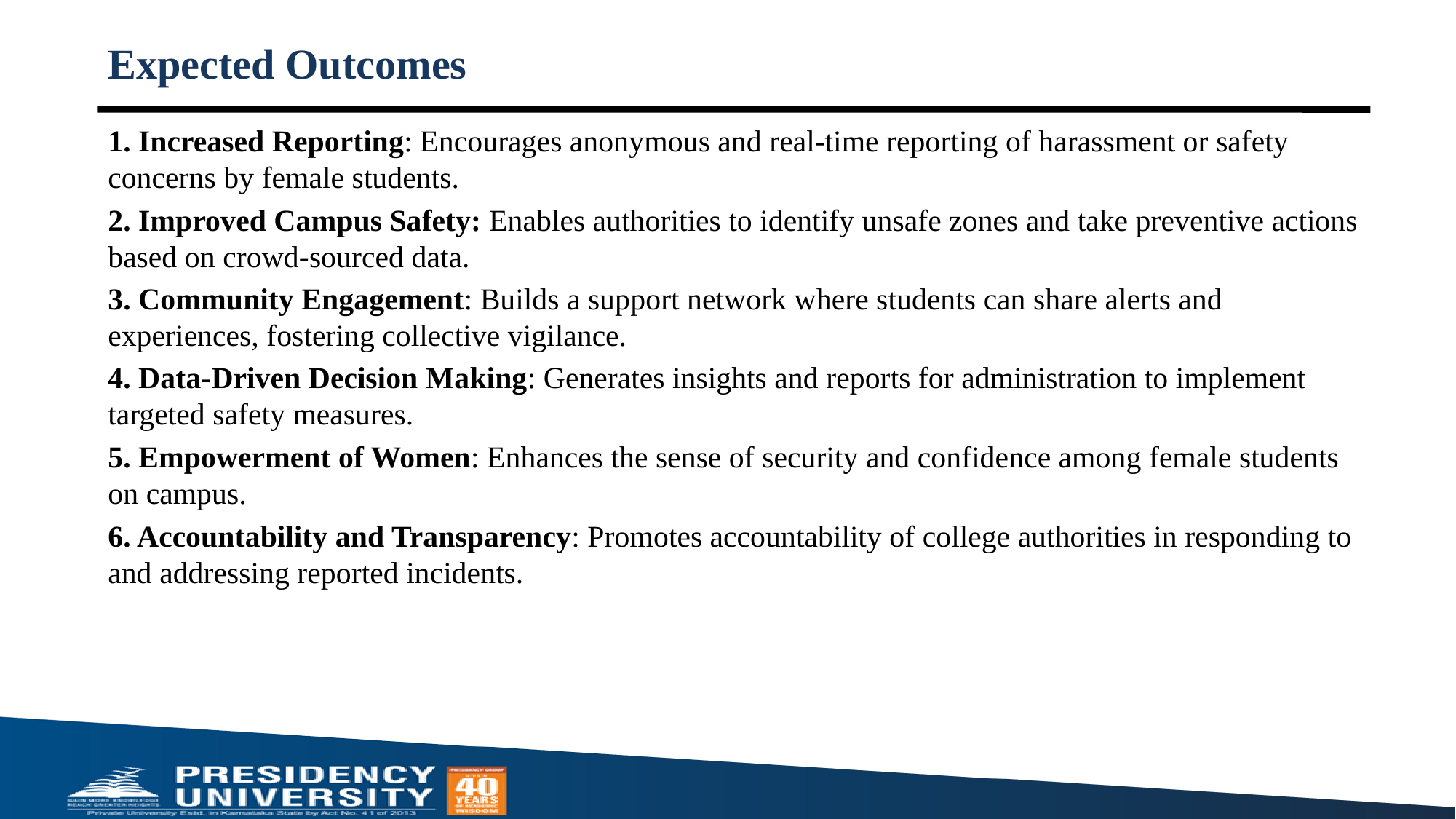

# Expected Outcomes
1. Increased Reporting: Encourages anonymous and real-time reporting of harassment or safety concerns by female students.
2. Improved Campus Safety: Enables authorities to identify unsafe zones and take preventive actions based on crowd-sourced data.
3. Community Engagement: Builds a support network where students can share alerts and experiences, fostering collective vigilance.
4. Data-Driven Decision Making: Generates insights and reports for administration to implement targeted safety measures.
5. Empowerment of Women: Enhances the sense of security and confidence among female students on campus.
6. Accountability and Transparency: Promotes accountability of college authorities in responding to and addressing reported incidents.